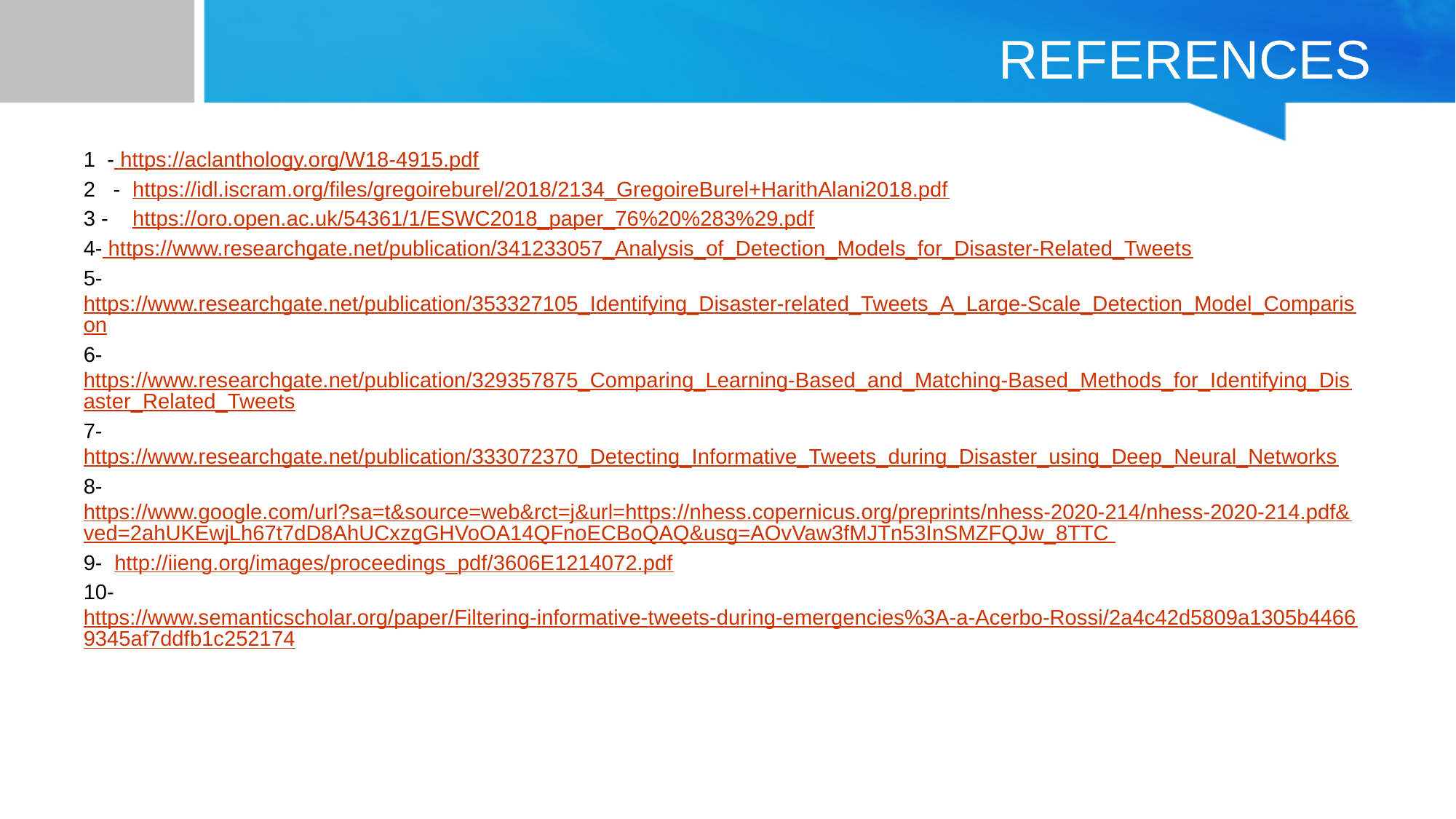

# REFERENCES
1  - https://aclanthology.org/W18-4915.pdf
2   -  https://idl.iscram.org/files/gregoireburel/2018/2134_GregoireBurel+HarithAlani2018.pdf
3 -    https://oro.open.ac.uk/54361/1/ESWC2018_paper_76%20%283%29.pdf
4- https://www.researchgate.net/publication/341233057_Analysis_of_Detection_Models_for_Disaster-Related_Tweets
5- https://www.researchgate.net/publication/353327105_Identifying_Disaster-related_Tweets_A_Large-Scale_Detection_Model_Comparison
6- https://www.researchgate.net/publication/329357875_Comparing_Learning-Based_and_Matching-Based_Methods_for_Identifying_Disaster_Related_Tweets
7-  https://www.researchgate.net/publication/333072370_Detecting_Informative_Tweets_during_Disaster_using_Deep_Neural_Networks
8-  https://www.google.com/url?sa=t&source=web&rct=j&url=https://nhess.copernicus.org/preprints/nhess-2020-214/nhess-2020-214.pdf&ved=2ahUKEwjLh67t7dD8AhUCxzgGHVoOA14QFnoECBoQAQ&usg=AOvVaw3fMJTn53InSMZFQJw_8TTC
9-  http://iieng.org/images/proceedings_pdf/3606E1214072.pdf
10- https://www.semanticscholar.org/paper/Filtering-informative-tweets-during-emergencies%3A-a-Acerbo-Rossi/2a4c42d5809a1305b44669345af7ddfb1c252174